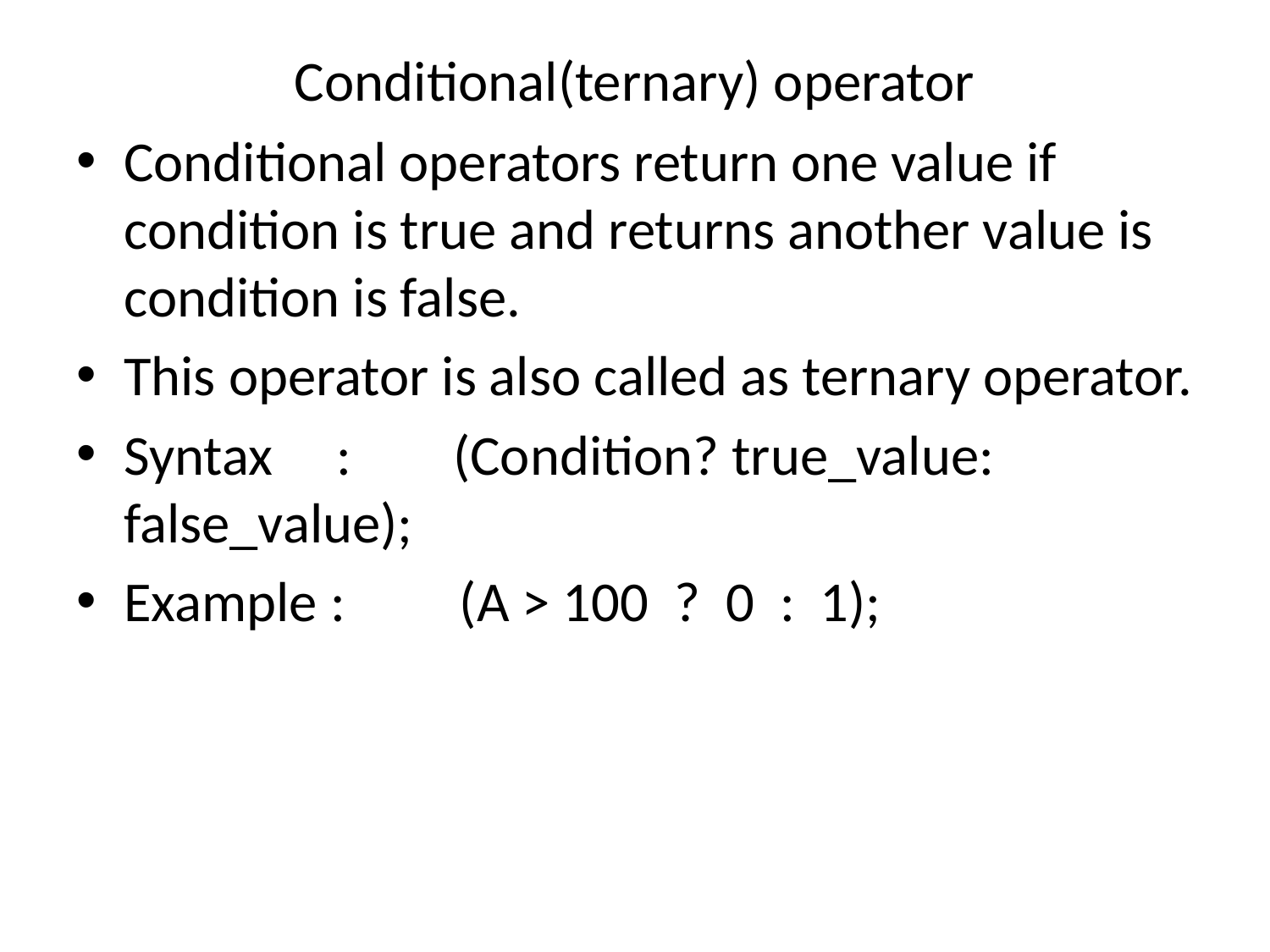

# Conditional(ternary) operator
Conditional operators return one value if condition is true and returns another value is condition is false.
This operator is also called as ternary operator.
Syntax     :        (Condition? true_value: false_value);
Example :         (A > 100  ?  0  :  1);